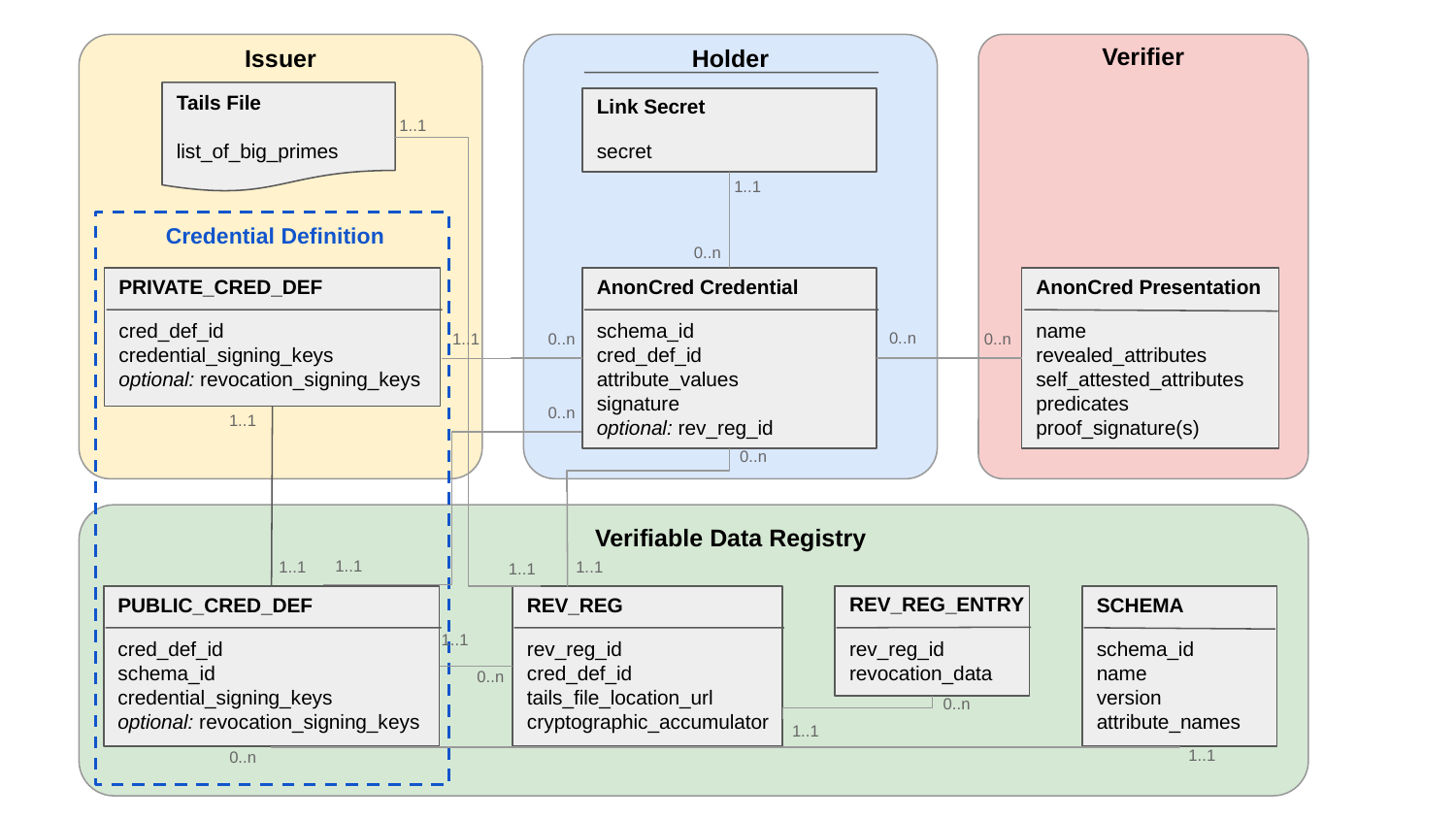

Issuer
Holder
Verifier
Tails File

list_of_big_primes
Link Secret
secret
1..1
1..1
Credential Definition

0..n
PRIVATE_CRED_DEF
cred_def_id
credential_signing_keys
optional: revocation_signing_keys
AnonCred Credential
schema_id
cred_def_id
attribute_values
signature
optional: rev_reg_id
AnonCred Presentation
name
revealed_attributes
self_attested_attributes
predicates
proof_signature(s)
0..n
0..n
0..n
1..1
0..n
1..1
0..n
           Verifiable Data Registry
1..1
1..1
1..1
1..1
PUBLIC_CRED_DEF
cred_def_id
schema_id
credential_signing_keys
optional: revocation_signing_keys
REV_REG
rev_reg_id
cred_def_id
tails_file_location_url
cryptographic_accumulator
REV_REG_ENTRY
rev_reg_id
revocation_data
SCHEMA
schema_id
name
version
attribute_names
1..1
0..n
0..n
1..1
1..1
0..n